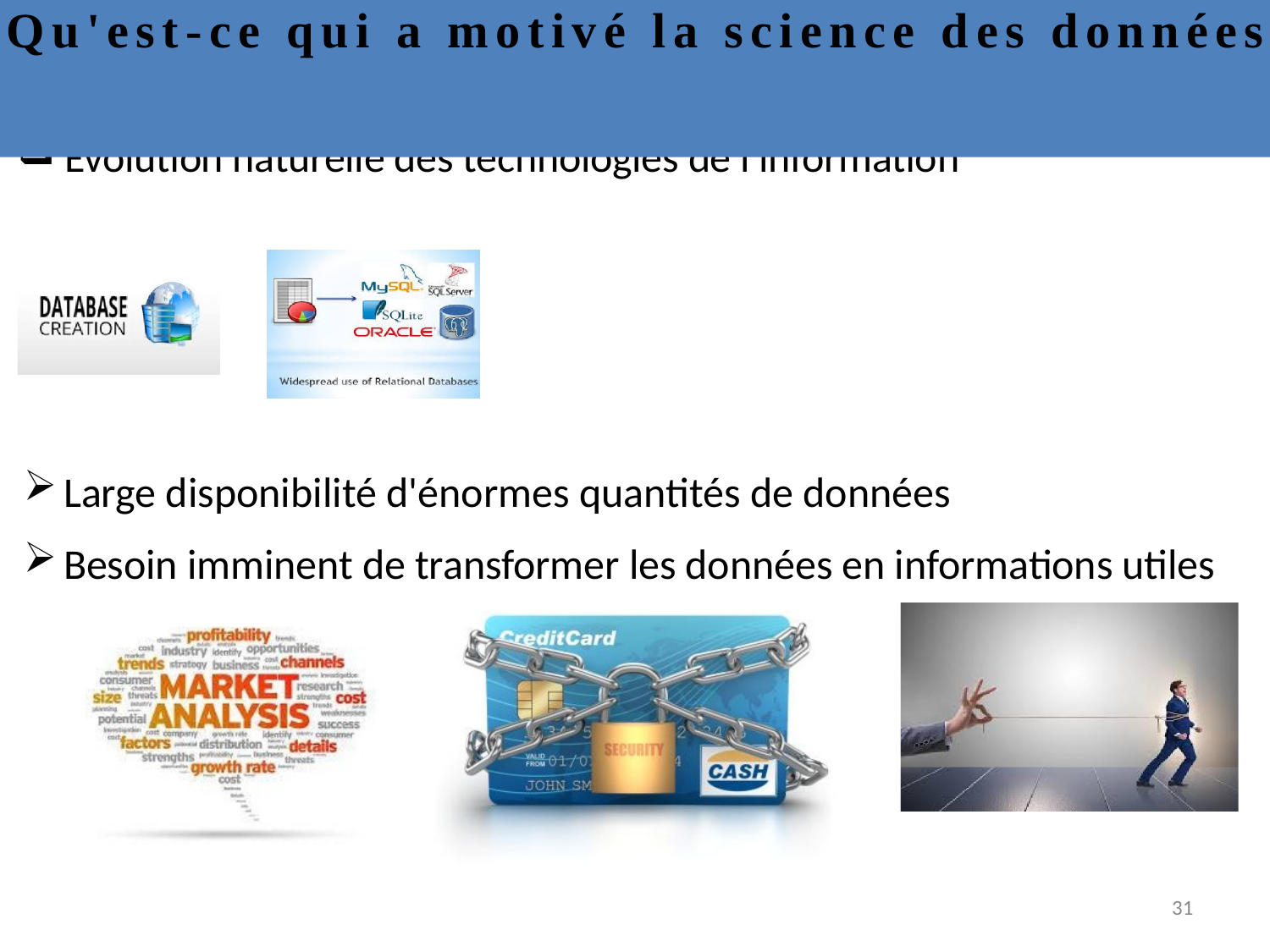

# Qu'est-ce qui a motivé la science des données
Évolution naturelle des technologies de l'information

Large disponibilité d'énormes quantités de données
Besoin imminent de transformer les données en informations utiles

31